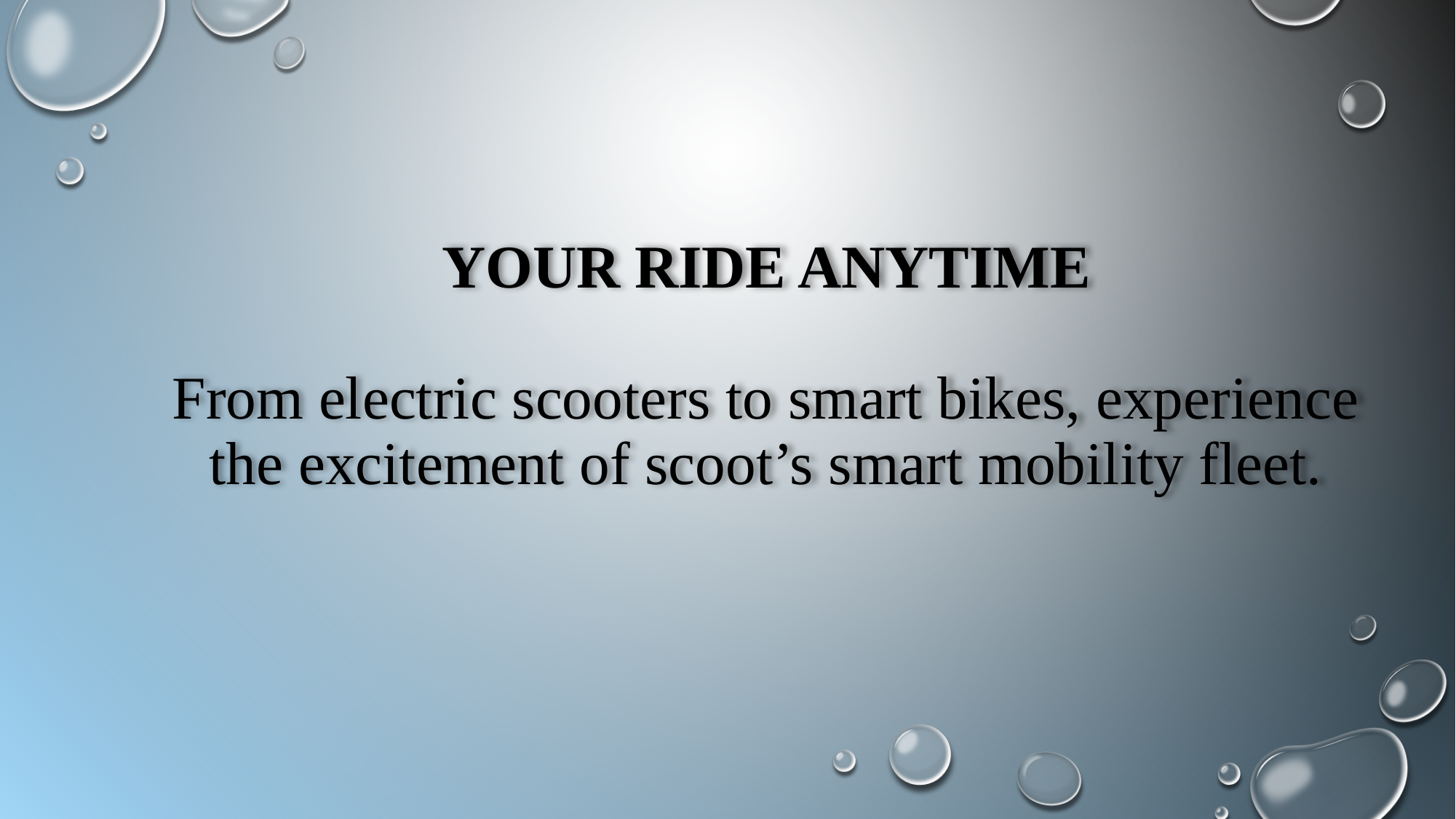

# Your Ride Anytime From electric scooters to smart bikes, experience the excitement of scoot’s smart mobility fleet.